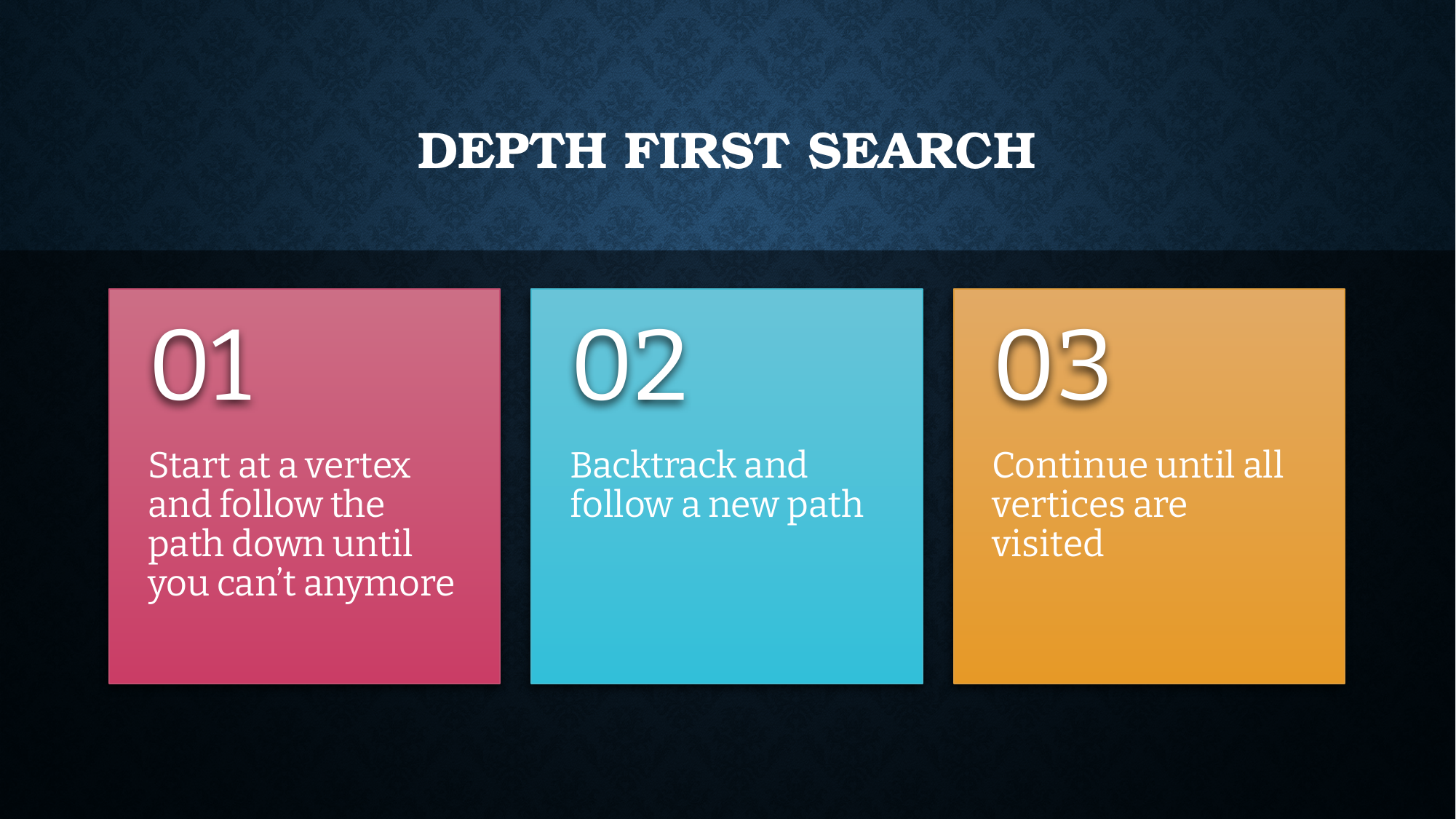

# Depth first search

Start at a vertex and follow the path down until you can’t anymore
01
Backtrack and follow a new path
02
Continue until all vertices are visited
03